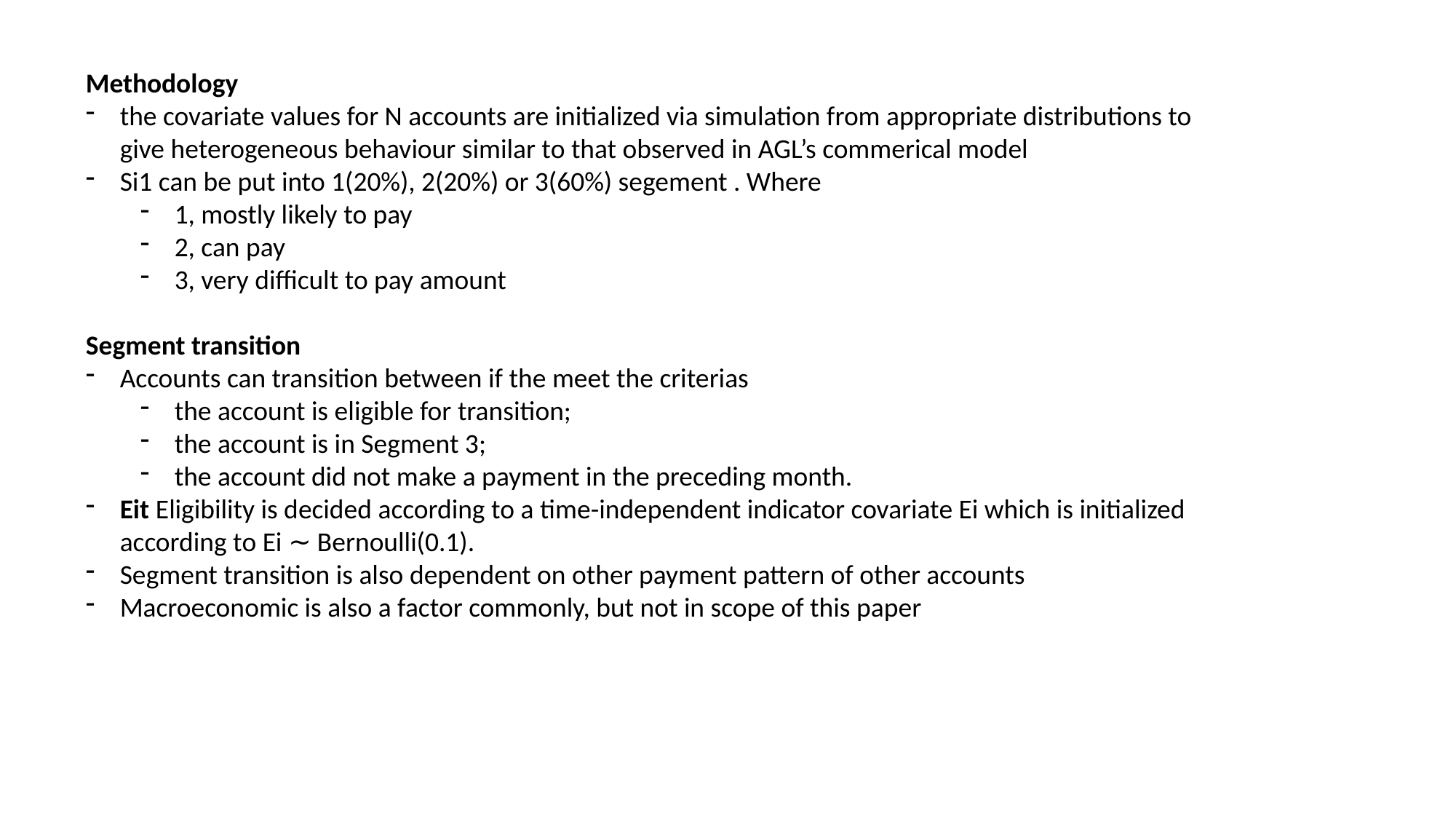

Methodology
the covariate values for N accounts are initialized via simulation from appropriate distributions to give heterogeneous behaviour similar to that observed in AGL’s commerical model
Si1 can be put into 1(20%), 2(20%) or 3(60%) segement . Where
1, mostly likely to pay
2, can pay
3, very difficult to pay amount

Segment transition
Accounts can transition between if the meet the criterias
the account is eligible for transition;
the account is in Segment 3;
the account did not make a payment in the preceding month.
Eit Eligibility is decided according to a time-independent indicator covariate Ei which is initialized according to Ei ∼ Bernoulli(0.1).
Segment transition is also dependent on other payment pattern of other accounts
Macroeconomic is also a factor commonly, but not in scope of this paper